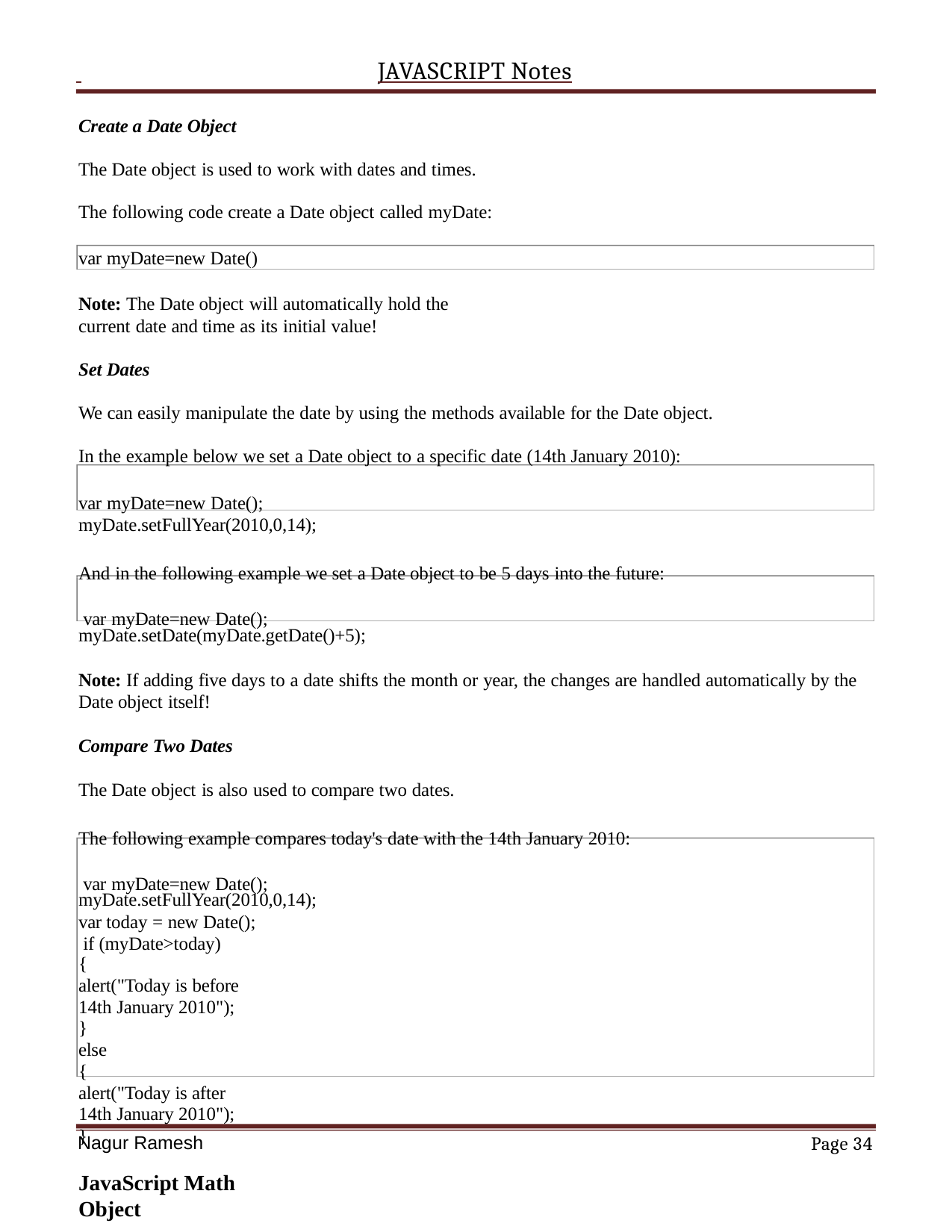

JAVASCRIPT Notes

Create a Date Object
The Date object is used to work with dates and times.  The following code create a Date object called myDate:

var myDate=new Date()

Note: The Date object will automatically hold the current date and time as its initial value!

Set Dates
We can easily manipulate the date by using the methods available for the Date object.  In the example below we set a Date object to a specific date (14th January 2010):

var myDate=new Date();  myDate.setFullYear(2010,0,14);
And in the following example we set a Date object to be 5 days into the future:  var myDate=new Date();
myDate.setDate(myDate.getDate()+5);

Note: If adding five days to a date shifts the month or year, the changes are handled automatically by the  Date object itself!

Compare Two Dates

The Date object is also used to compare two dates.
The following example compares today's date with the 14th January 2010:  var myDate=new Date();
myDate.setFullYear(2010,0,14);
var today = new Date();  if (myDate>today)
{
alert("Today is before 14th January 2010");
}
else
{
alert("Today is after 14th January 2010");
}

JavaScript Math Object

Page 34
Nagur Ramesh